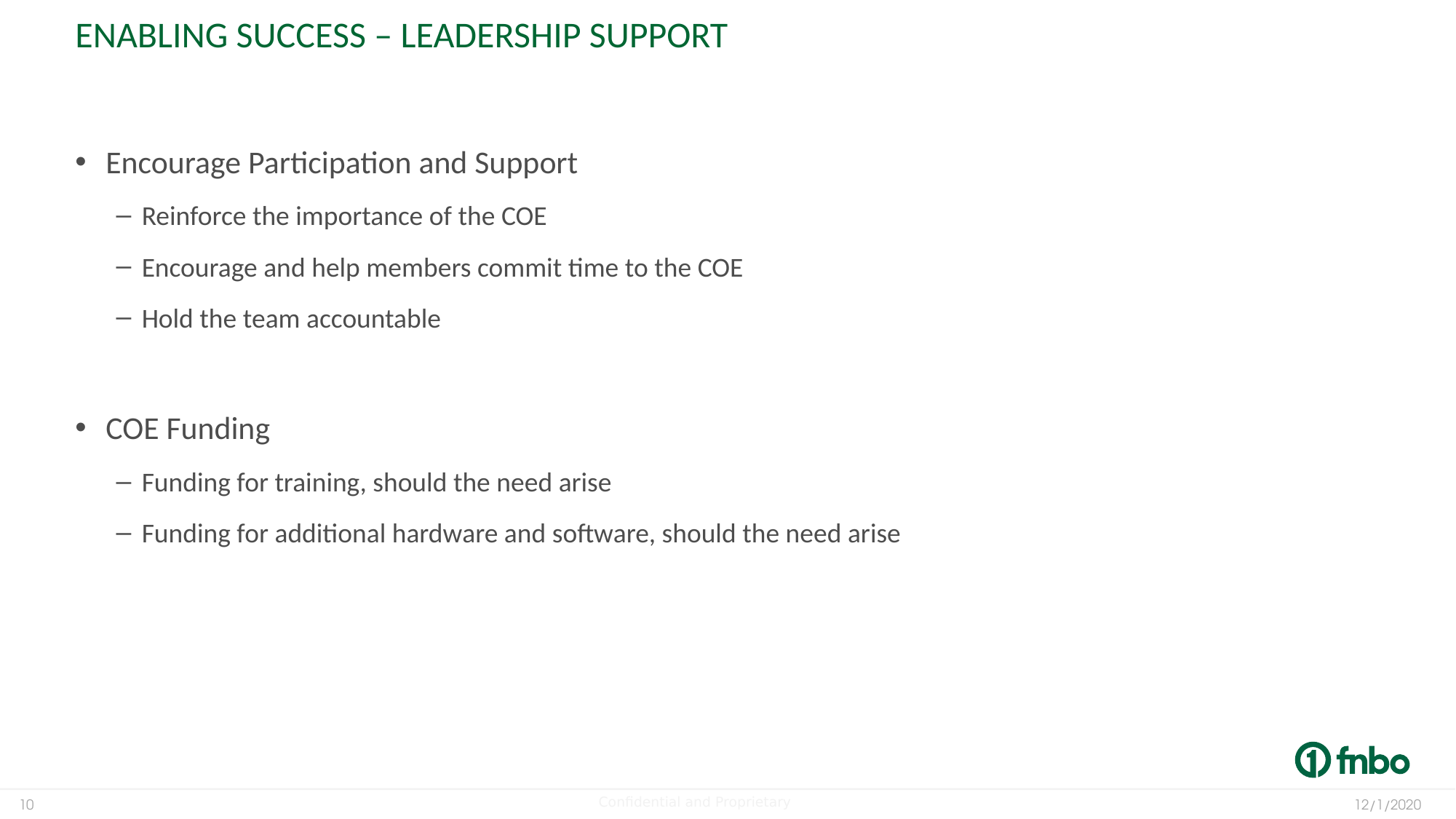

Enabling success – leadership support
Encourage Participation and Support
Reinforce the importance of the COE
Encourage and help members commit time to the COE
Hold the team accountable

COE Funding
Funding for training, should the need arise
Funding for additional hardware and software, should the need arise